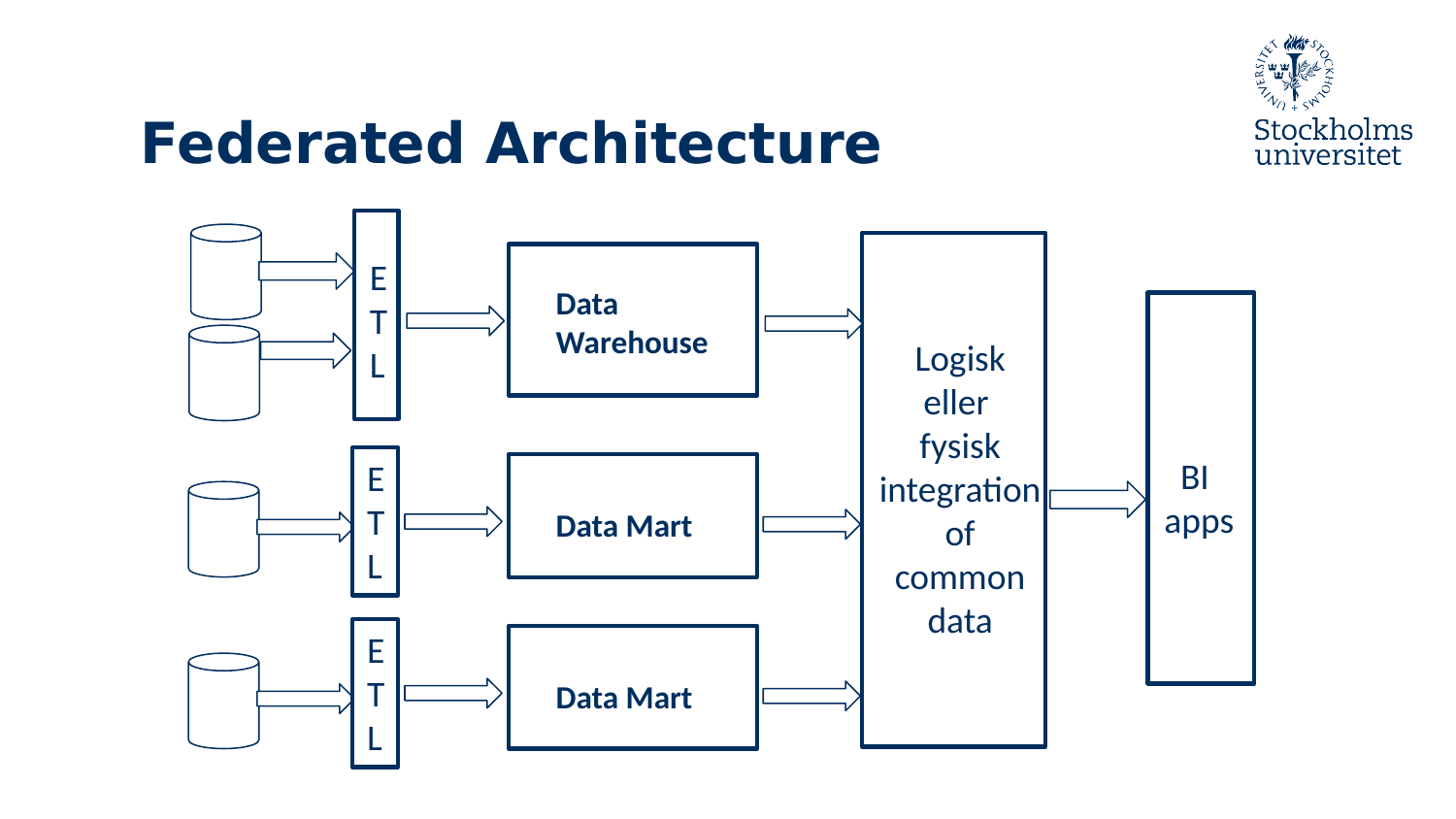

# Federated Architecture

E
T
L

Data Warehouse

Logisk eller
fysisk integration of common data

BI
apps

E
T
L

Data Mart

E
T
L

Data Mart